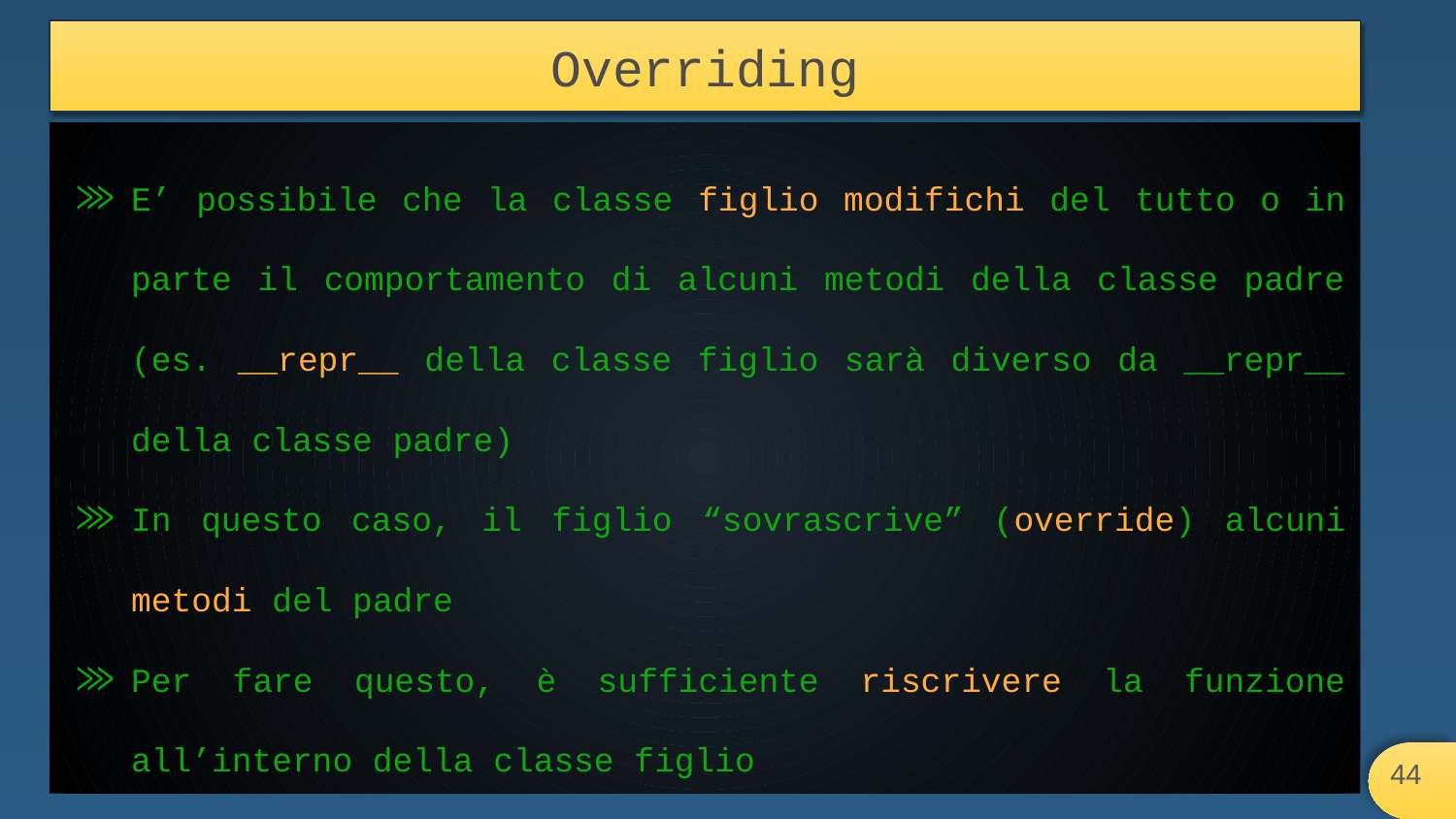

# Overriding
E’ possibile che la classe figlio modifichi del tutto o in parte il comportamento di alcuni metodi della classe padre (es. __repr__ della classe figlio sarà diverso da __repr__ della classe padre)
In questo caso, il figlio “sovrascrive” (override) alcuni metodi del padre
Per fare questo, è sufficiente riscrivere la funzione all’interno della classe figlio
44